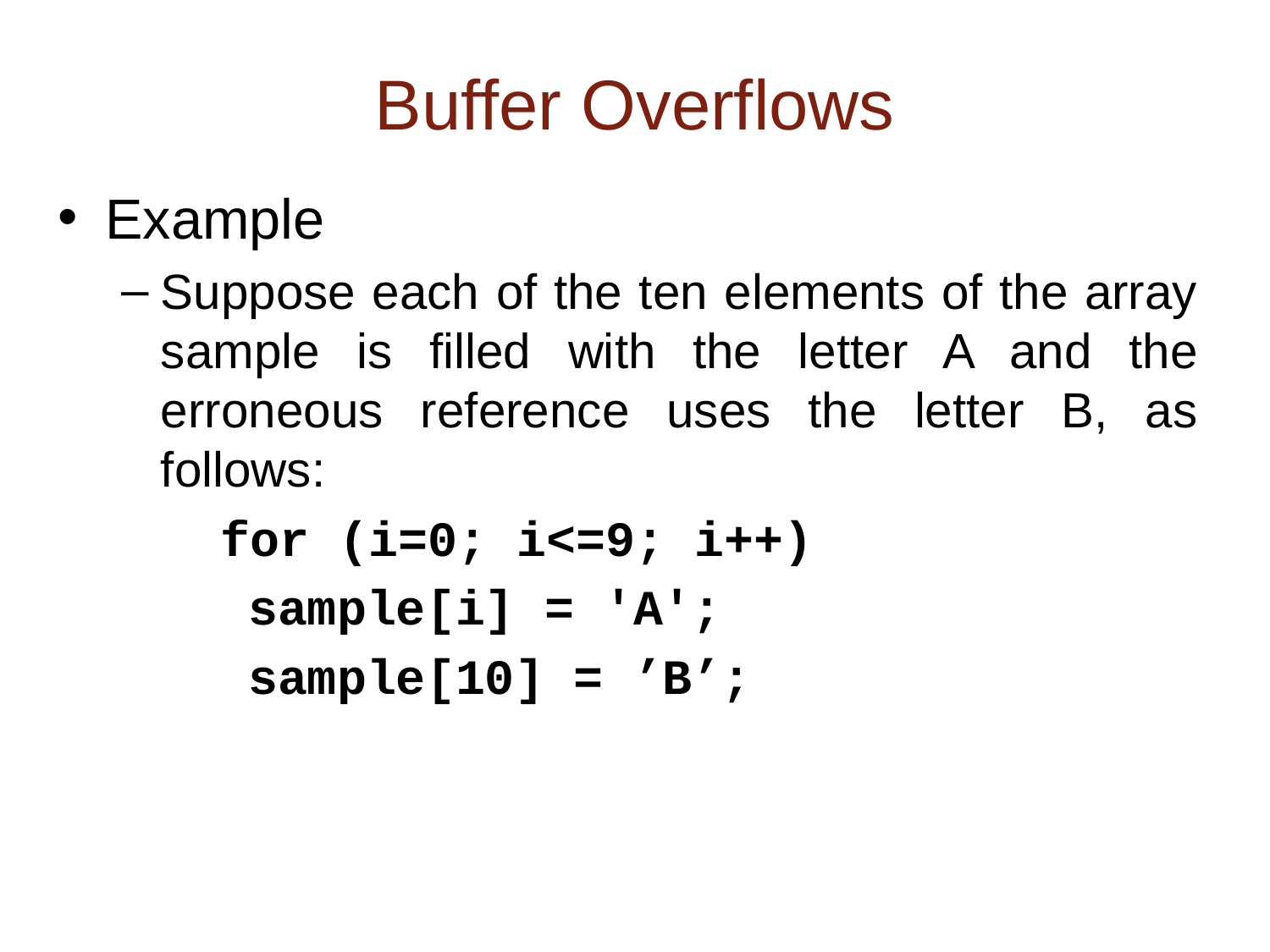

# Buffer Overflows
Example
Suppose each of the ten elements of the array sample is filled with the letter A and the erroneous reference uses the letter B, as follows:
   for (i=0; i<=9; i++)
sample[i] = 'A';
sample[10] = ’B’;